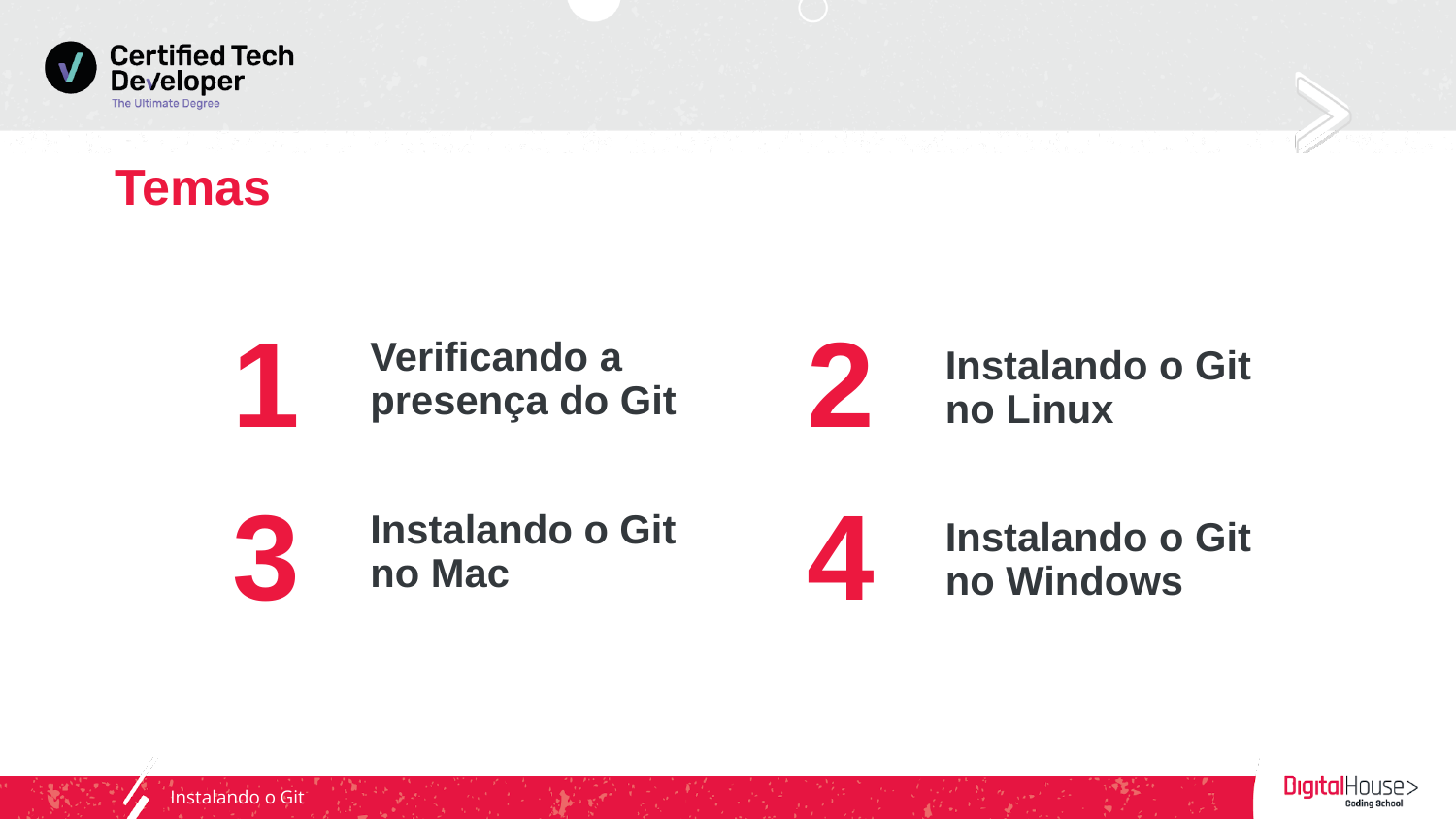

# Temas
1
2
Verificando a presença do Git
Instalando o Git no Linux
3
4
Instalando o Git no Mac
Instalando o Git no Windows